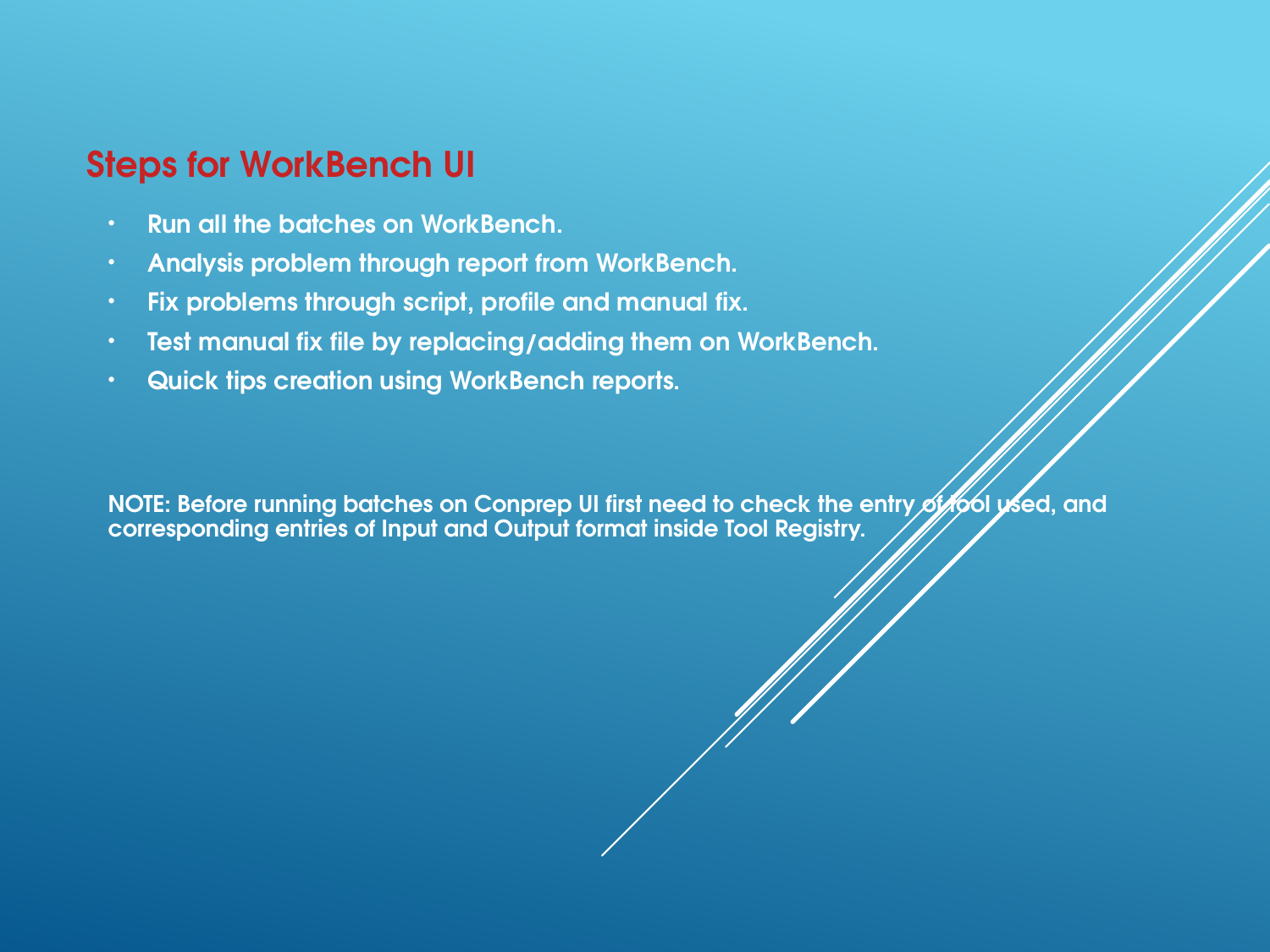

# Steps for WorkBench UI
Run all the batches on WorkBench.
Analysis problem through report from WorkBench.
Fix problems through script, profile and manual fix.
Test manual fix file by replacing/adding them on WorkBench.
Quick tips creation using WorkBench reports.
NOTE: Before running batches on Conprep UI first need to check the entry of tool used, and corresponding entries of Input and Output format inside Tool Registry.